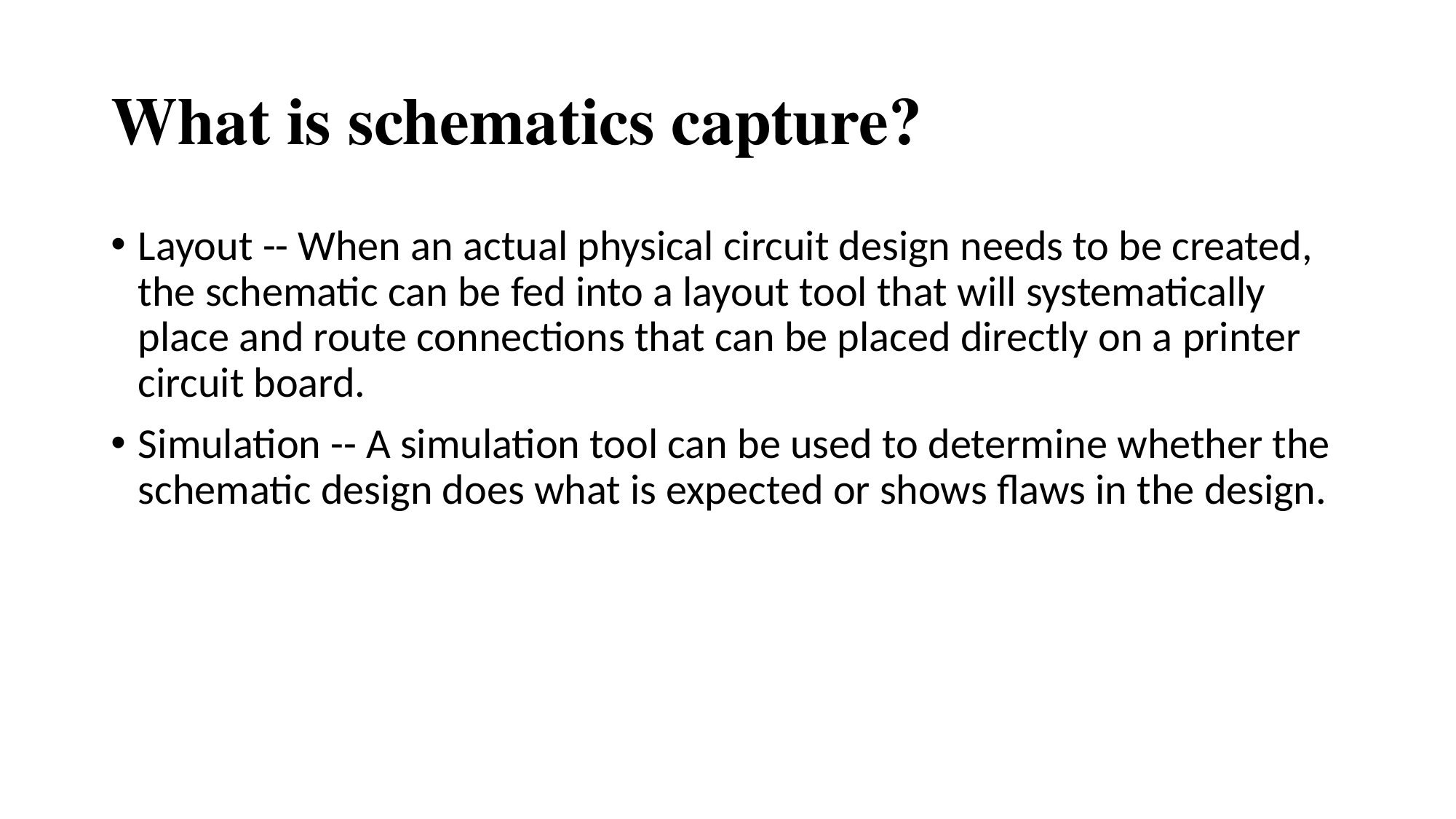

# What is schematics capture?
Layout -- When an actual physical circuit design needs to be created, the schematic can be fed into a layout tool that will systematically place and route connections that can be placed directly on a printer circuit board.
Simulation -- A simulation tool can be used to determine whether the schematic design does what is expected or shows flaws in the design.